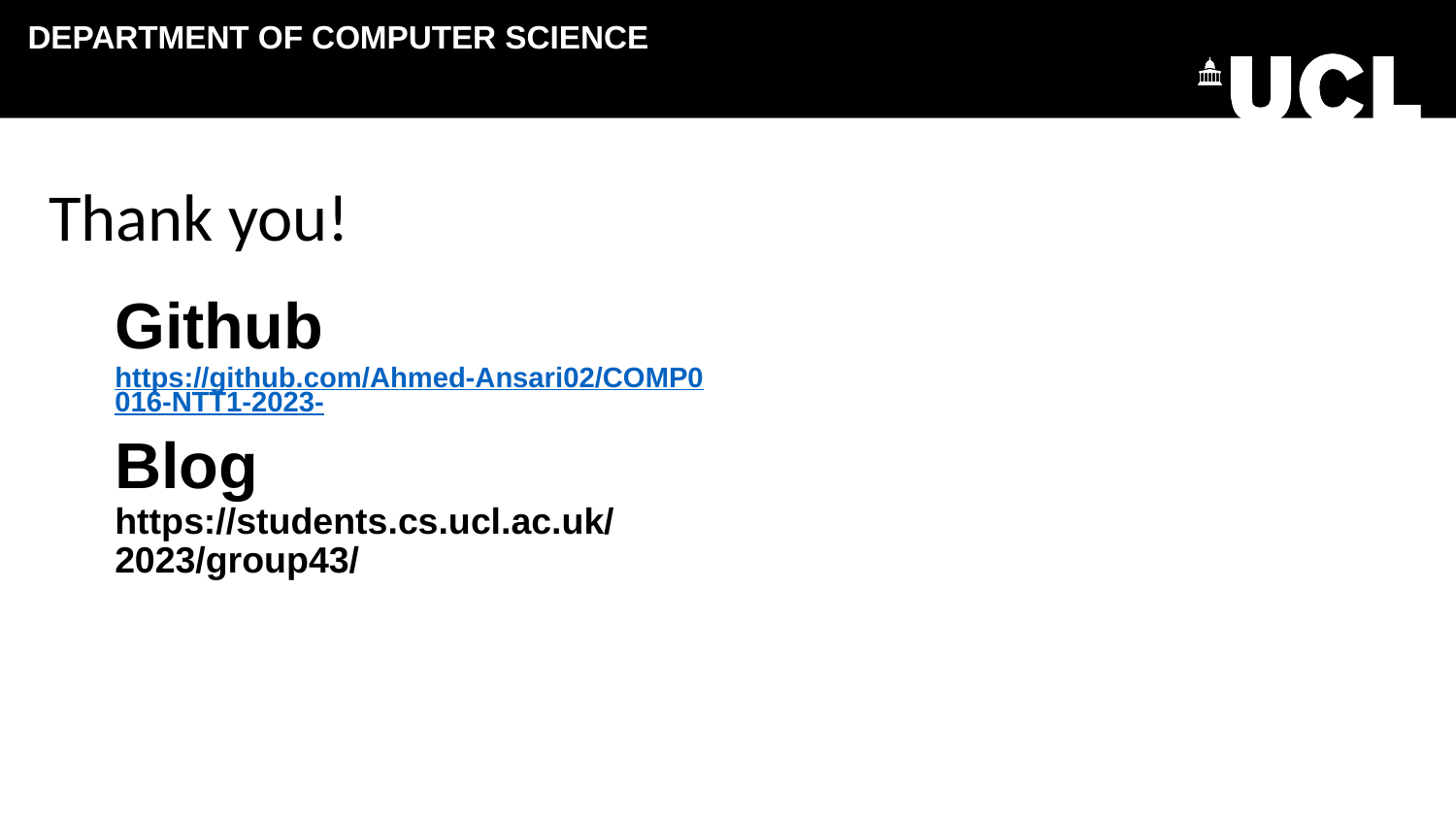

DEPARTMENT OF COMPUTER SCIENCE

Thank you!
Github
https://github.com/Ahmed-Ansari02/COMP0016-NTT1-2023-
Blog
https://students.cs.ucl.ac.uk/2023/group43/